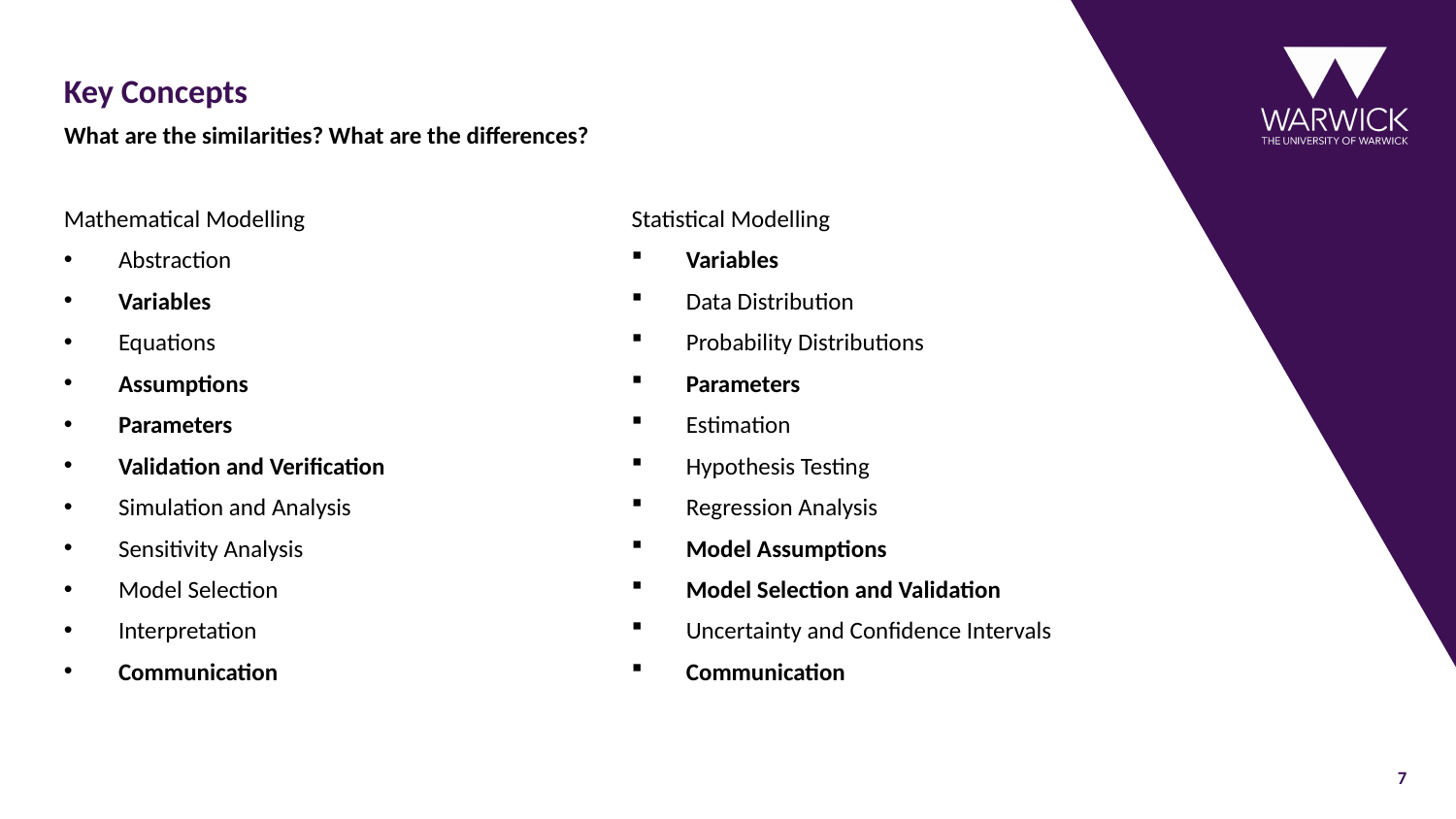

# Key Concepts
What are the similarities? What are the differences?
Mathematical Modelling
Abstraction
Variables
Equations
Assumptions
Parameters
Validation and Verification
Simulation and Analysis
Sensitivity Analysis
Model Selection
Interpretation
Communication

Statistical Modelling
Variables
Data Distribution
Probability Distributions
Parameters
Estimation
Hypothesis Testing
Regression Analysis
Model Assumptions
Model Selection and Validation
Uncertainty and Confidence Intervals
Communication

7